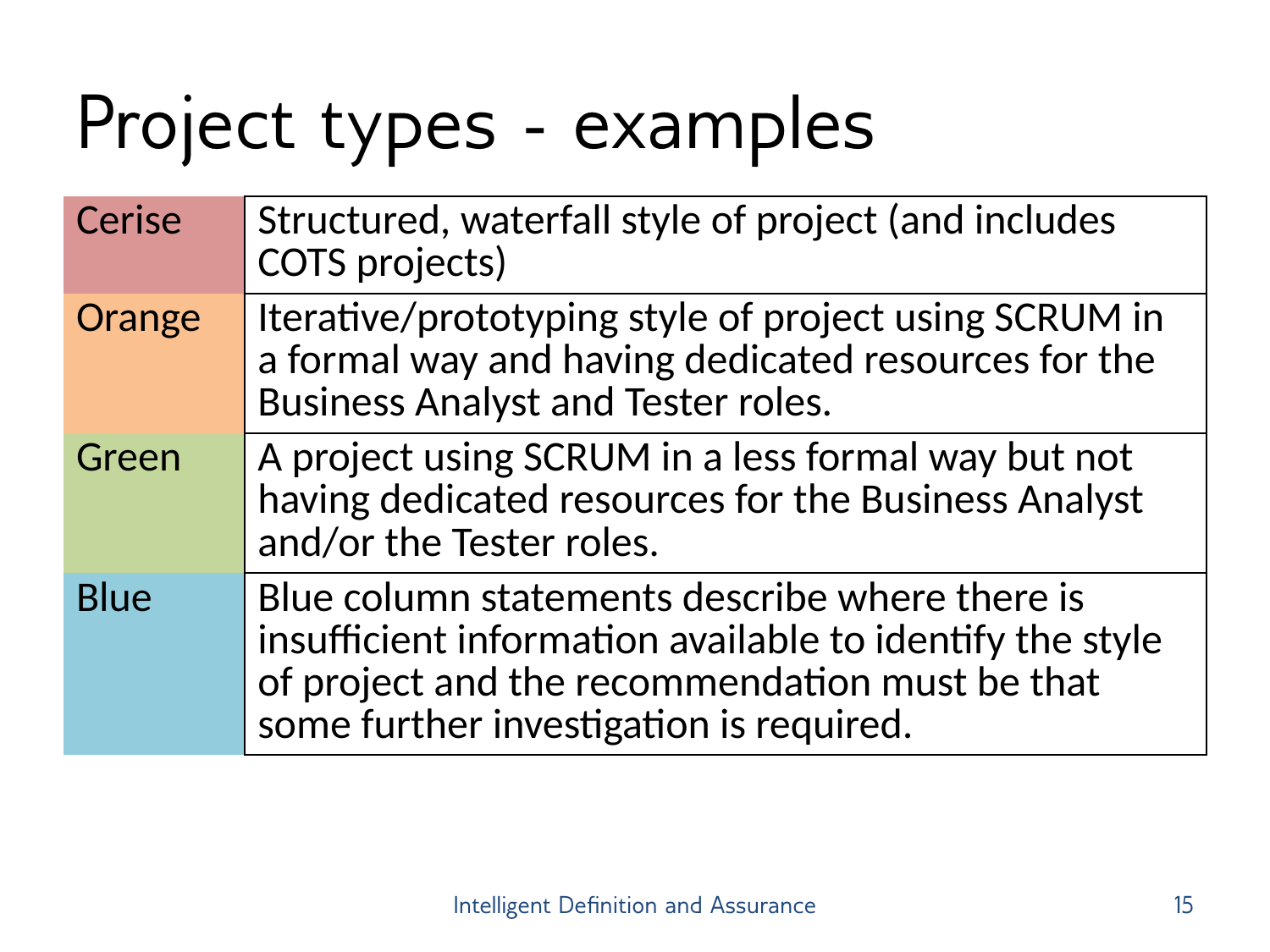

# Project types - examples
| Cerise | Structured, waterfall style of project (and includes COTS projects) |
| --- | --- |
| Orange | Iterative/prototyping style of project using SCRUM in a formal way and having dedicated resources for the Business Analyst and Tester roles. |
| Green | A project using SCRUM in a less formal way but not having dedicated resources for the Business Analyst and/or the Tester roles. |
| Blue | Blue column statements describe where there is insufficient information available to identify the style of project and the recommendation must be that some further investigation is required. |
Intelligent Definition and Assurance
15